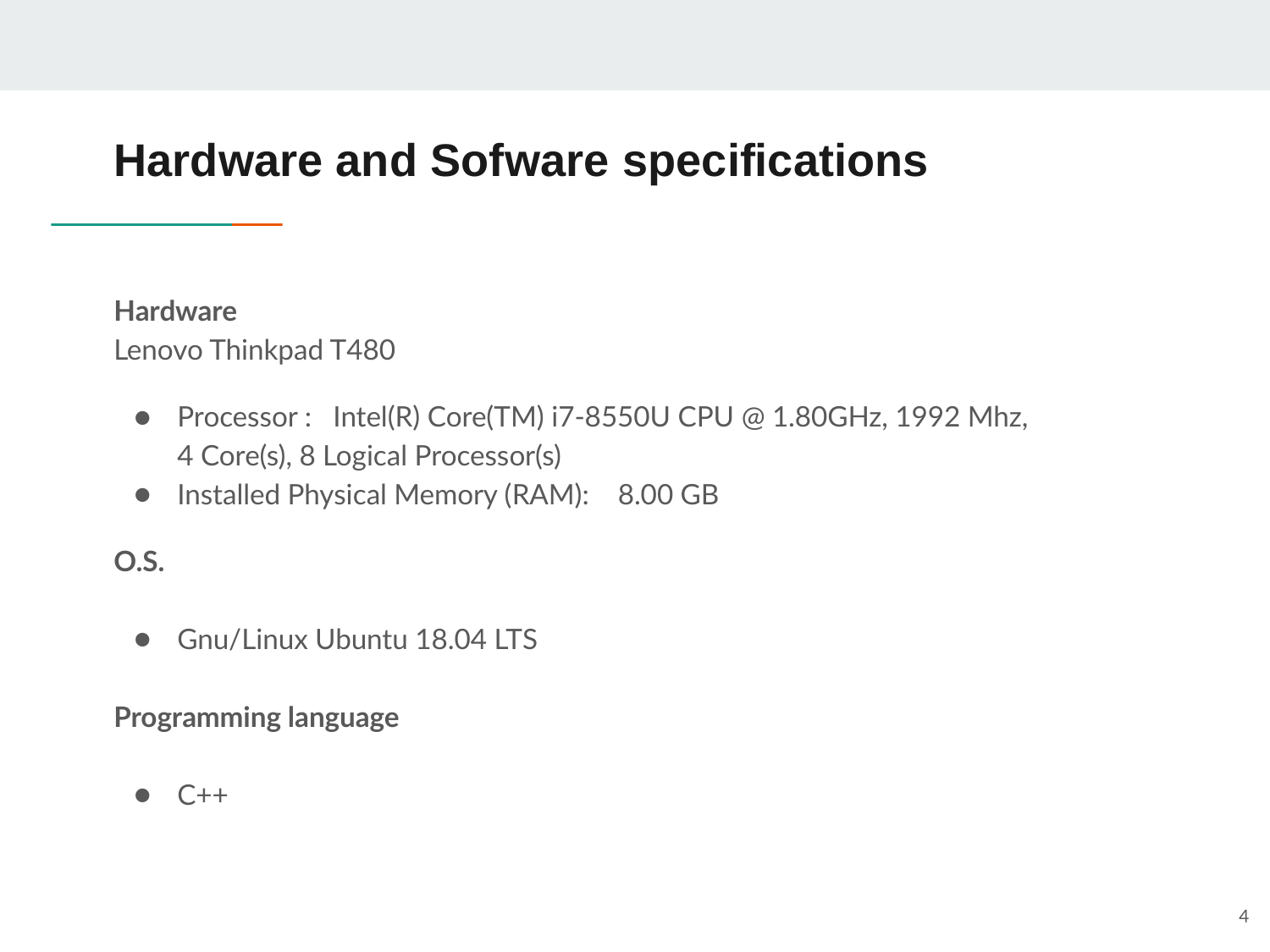

# Hardware and Sofware specifications

Hardware
Lenovo Thinkpad T480
Processor :   Intel(R) Core(TM) i7-8550U CPU @ 1.80GHz, 1992 Mhz,
4 Core(s), 8 Logical Processor(s)
Installed Physical Memory (RAM):    8.00 GB
O.S.
Gnu/Linux Ubuntu 18.04 LTS

Programming language

C++

4